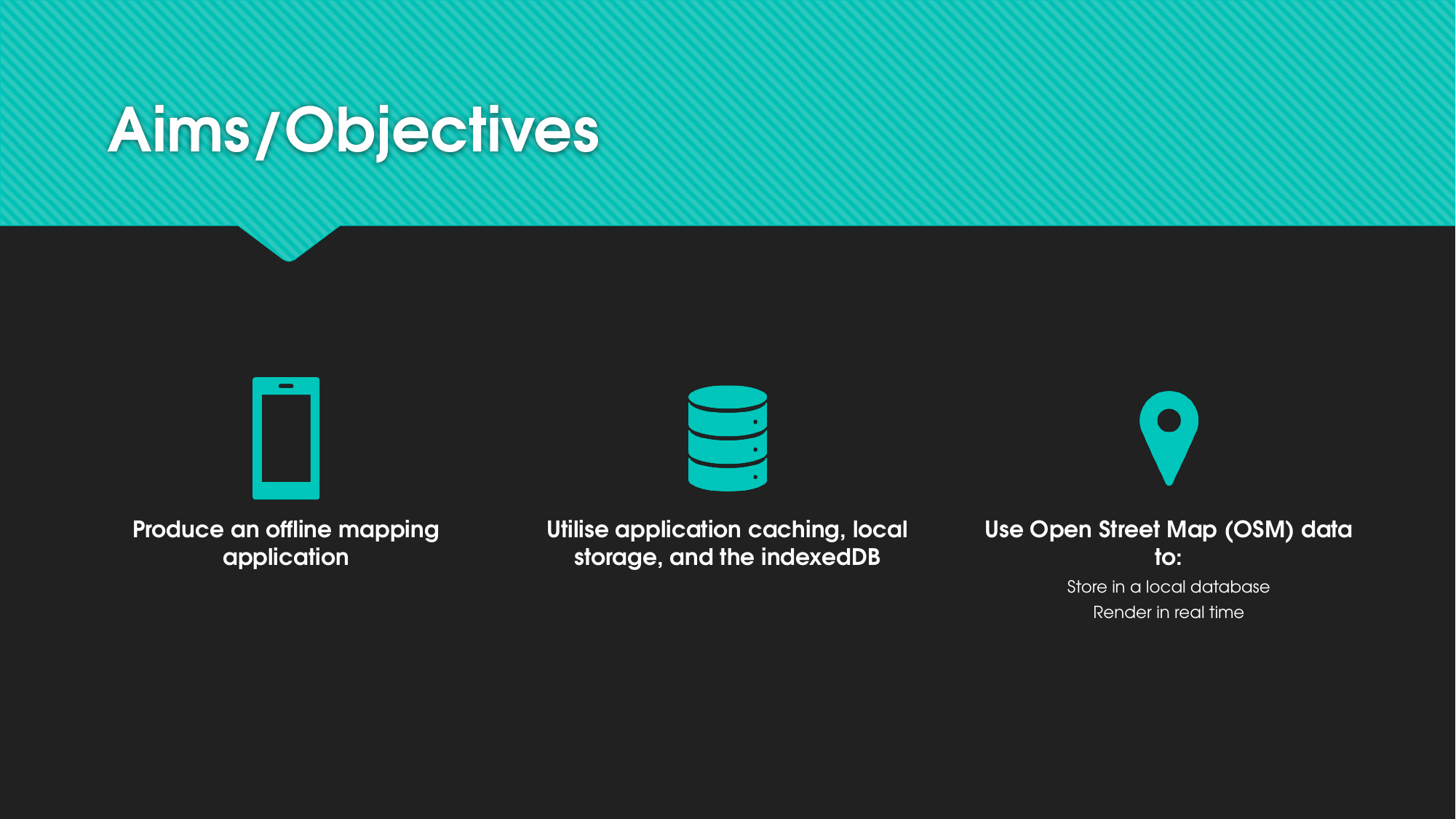

# Aims/Objectives
Produce an offline mapping application
Utilise application caching, local storage, and the indexedDB
Use Open Street Map (OSM) data to:
Store in a local database
Render in real time